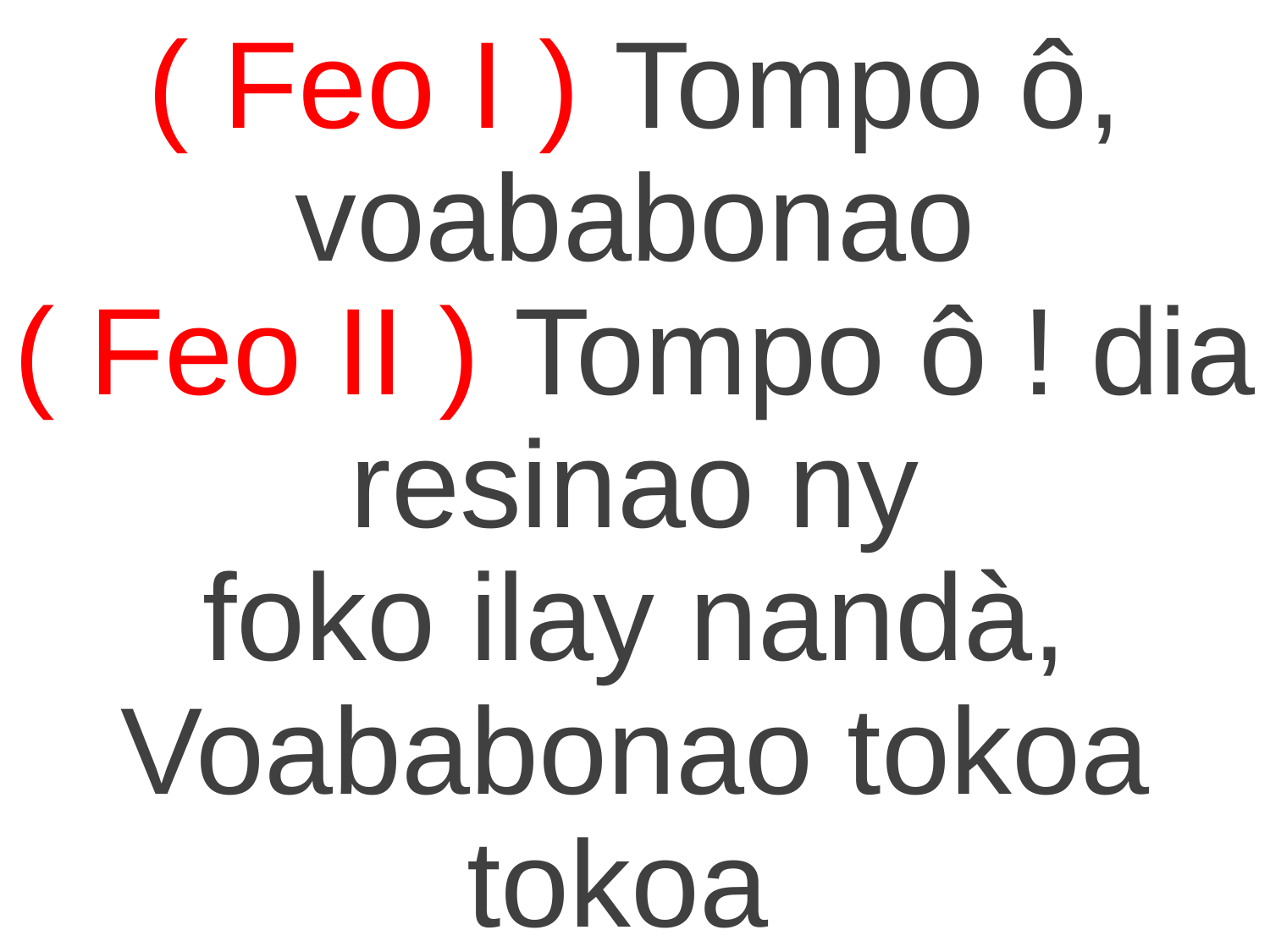

( Feo I ) Tompo ô, voababonao
( Feo II ) Tompo ô ! dia resinao ny
foko ilay nandà,
Voababonao tokoa tokoa